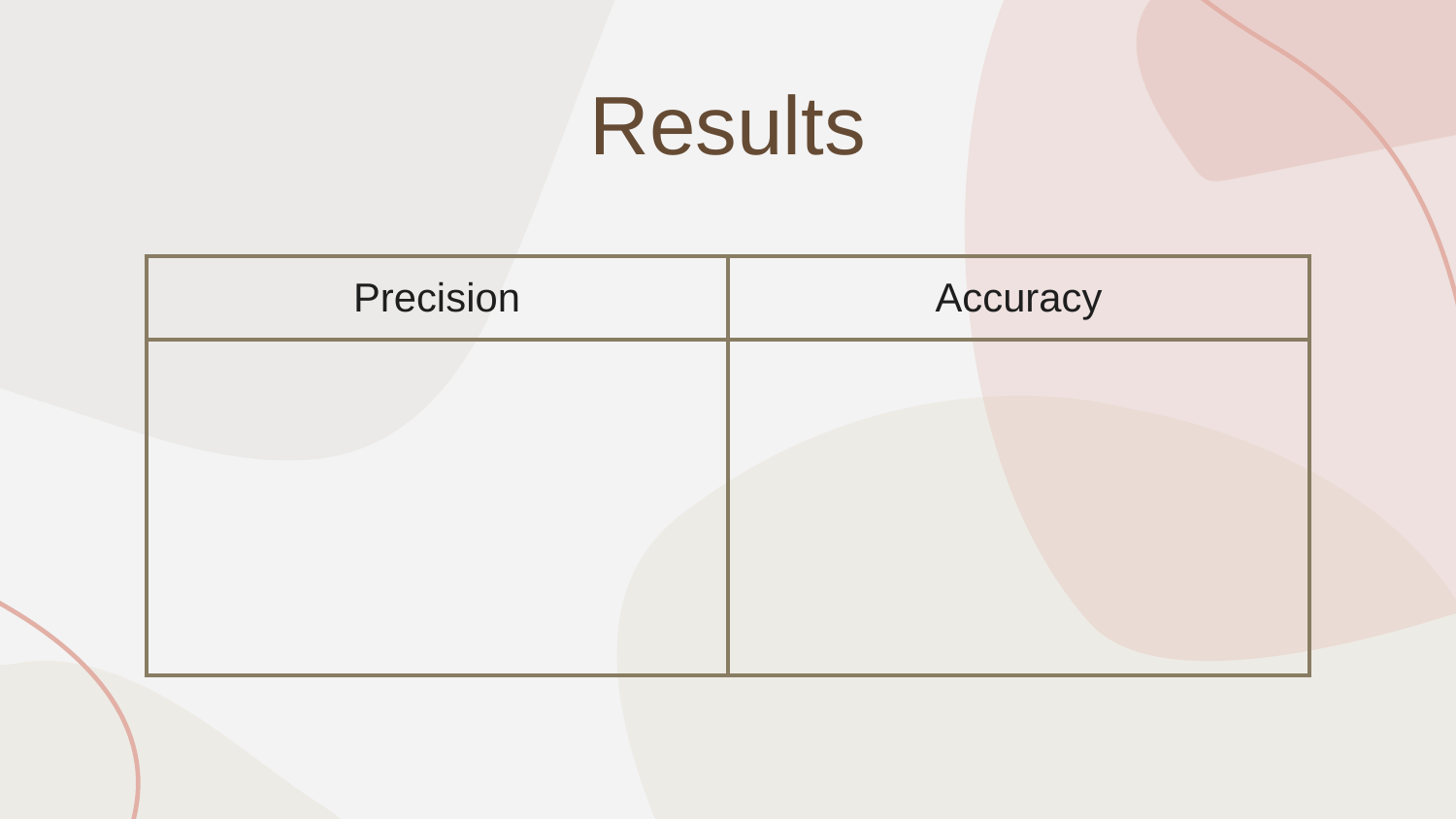

# Results
| Precision | Accuracy |
| --- | --- |
|  |  |
|  |  |
|  |  |
|  |  |